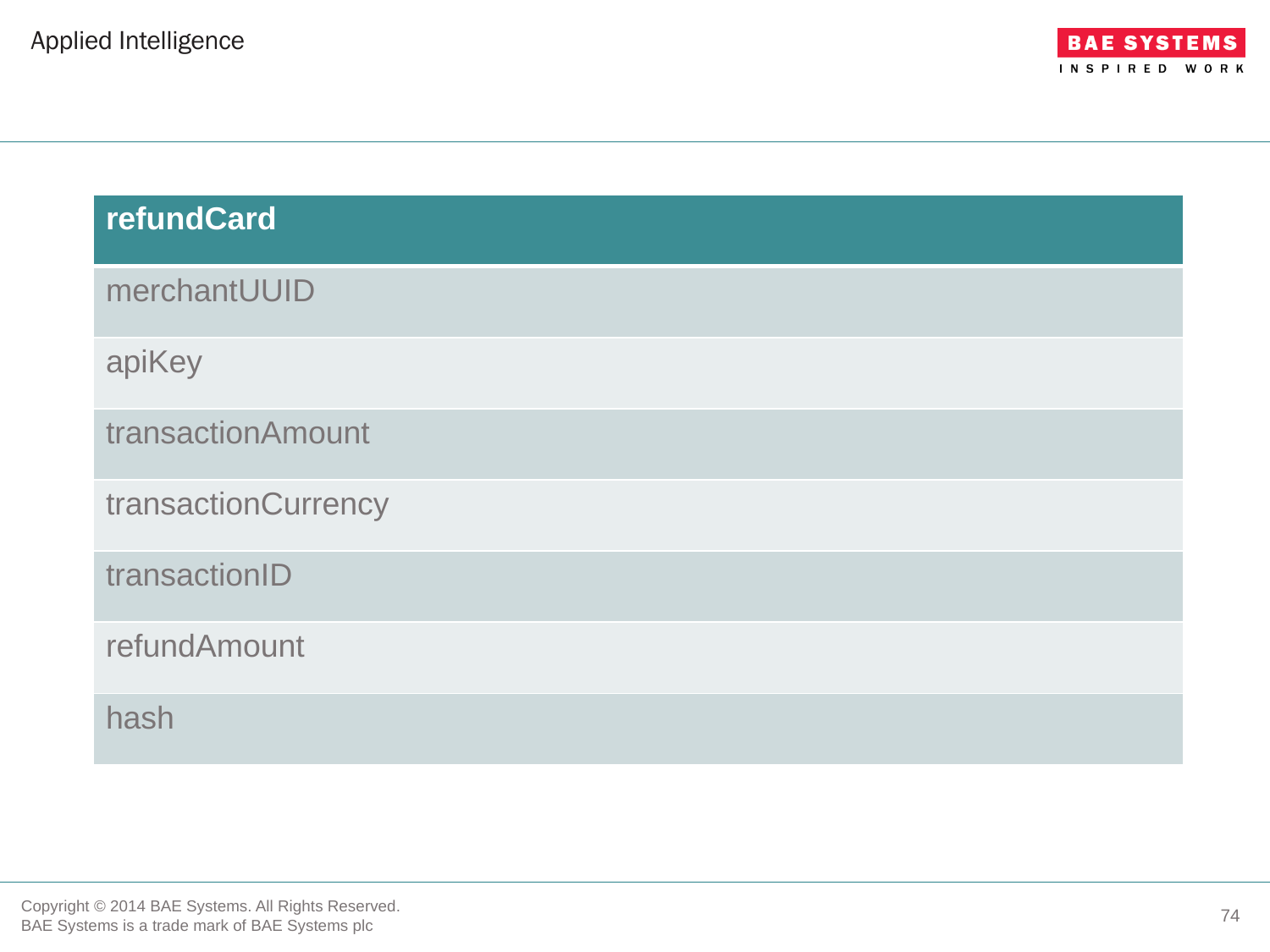

#
| refundCard |
| --- |
| merchantUUID |
| apiKey |
| transactionAmount |
| transactionCurrency |
| transactionID |
| refundAmount |
| hash |